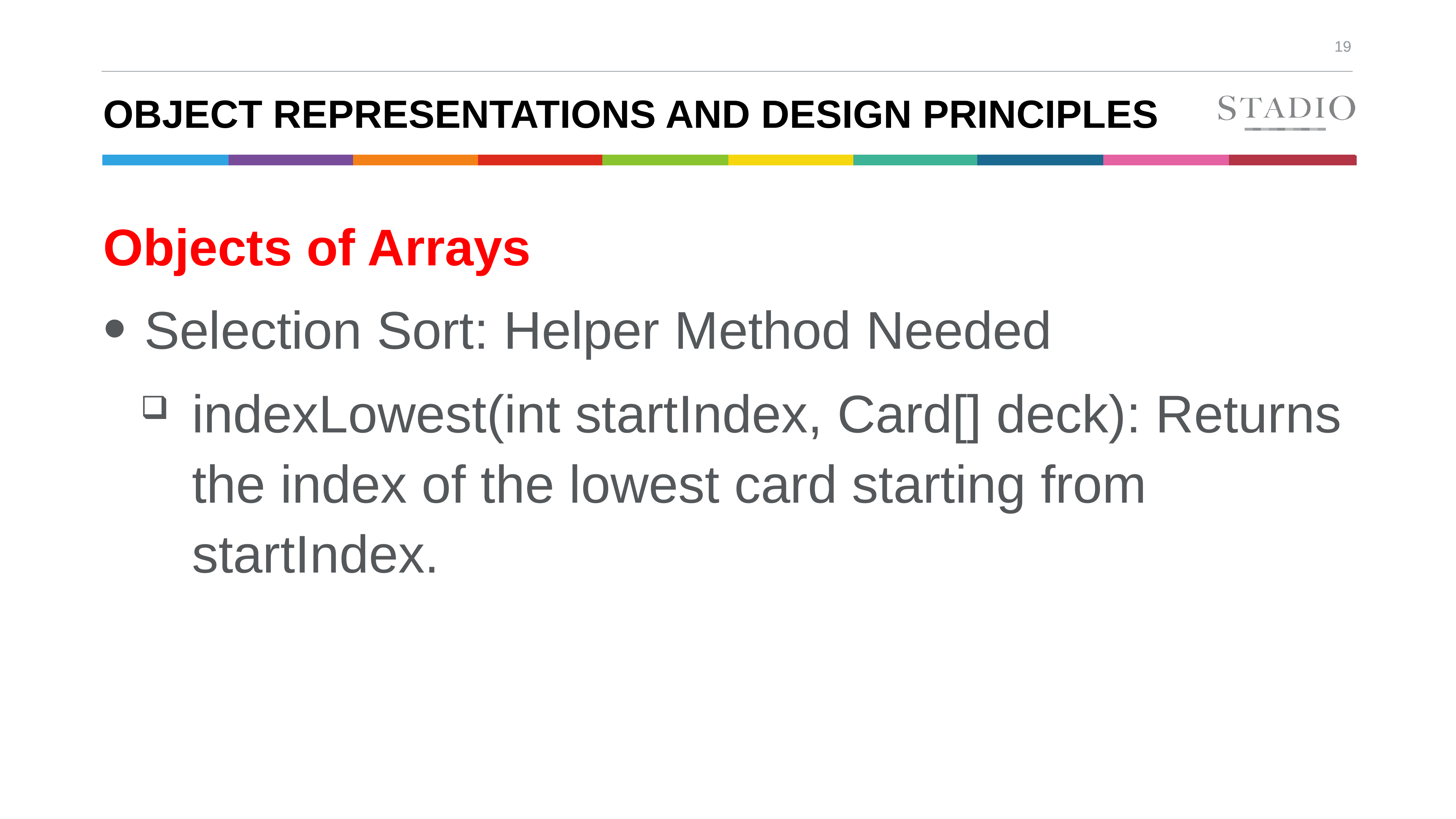

# Object Representations and Design Principles

Objects of Arrays
Selection Sort: Helper Method Needed
indexLowest(int startIndex, Card[] deck): Returns the index of the lowest card starting from startIndex.